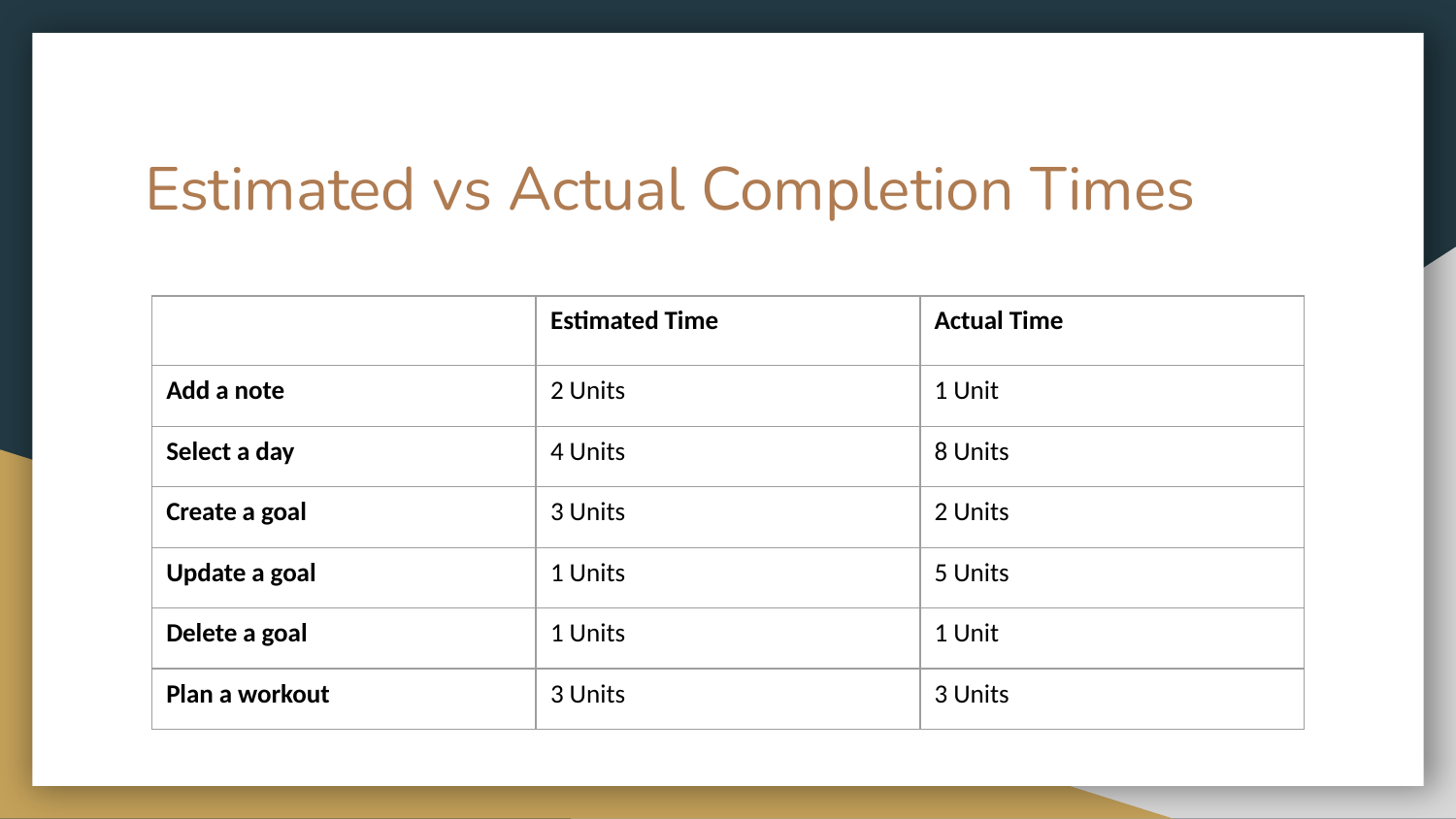

# Estimated vs Actual Completion Times
|  | Estimated Time | Actual Time |
| --- | --- | --- |
| Add a note | 2 Units | 1 Unit |
| Select a day | 4 Units | 8 Units |
| Create a goal | 3 Units | 2 Units |
| Update a goal | 1 Units | 5 Units |
| Delete a goal | 1 Units | 1 Unit |
| Plan a workout | 3 Units | 3 Units |